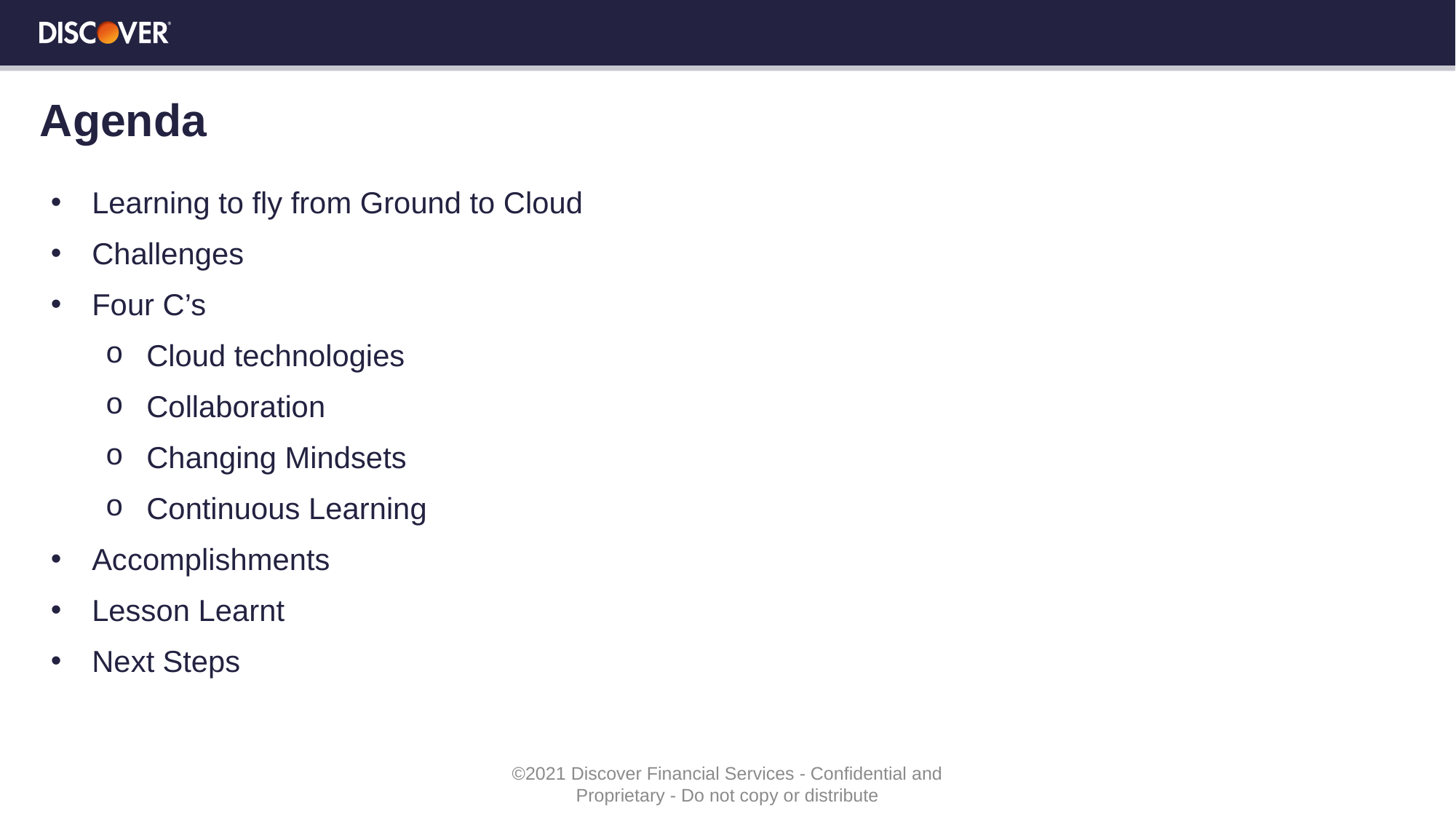

# Agenda
Learning to fly from Ground to Cloud
Challenges
Four C’s
Cloud technologies
Collaboration
Changing Mindsets
Continuous Learning
Accomplishments
Lesson Learnt
Next Steps

©2021 Discover Financial Services - Confidential and Proprietary - Do not copy or distribute